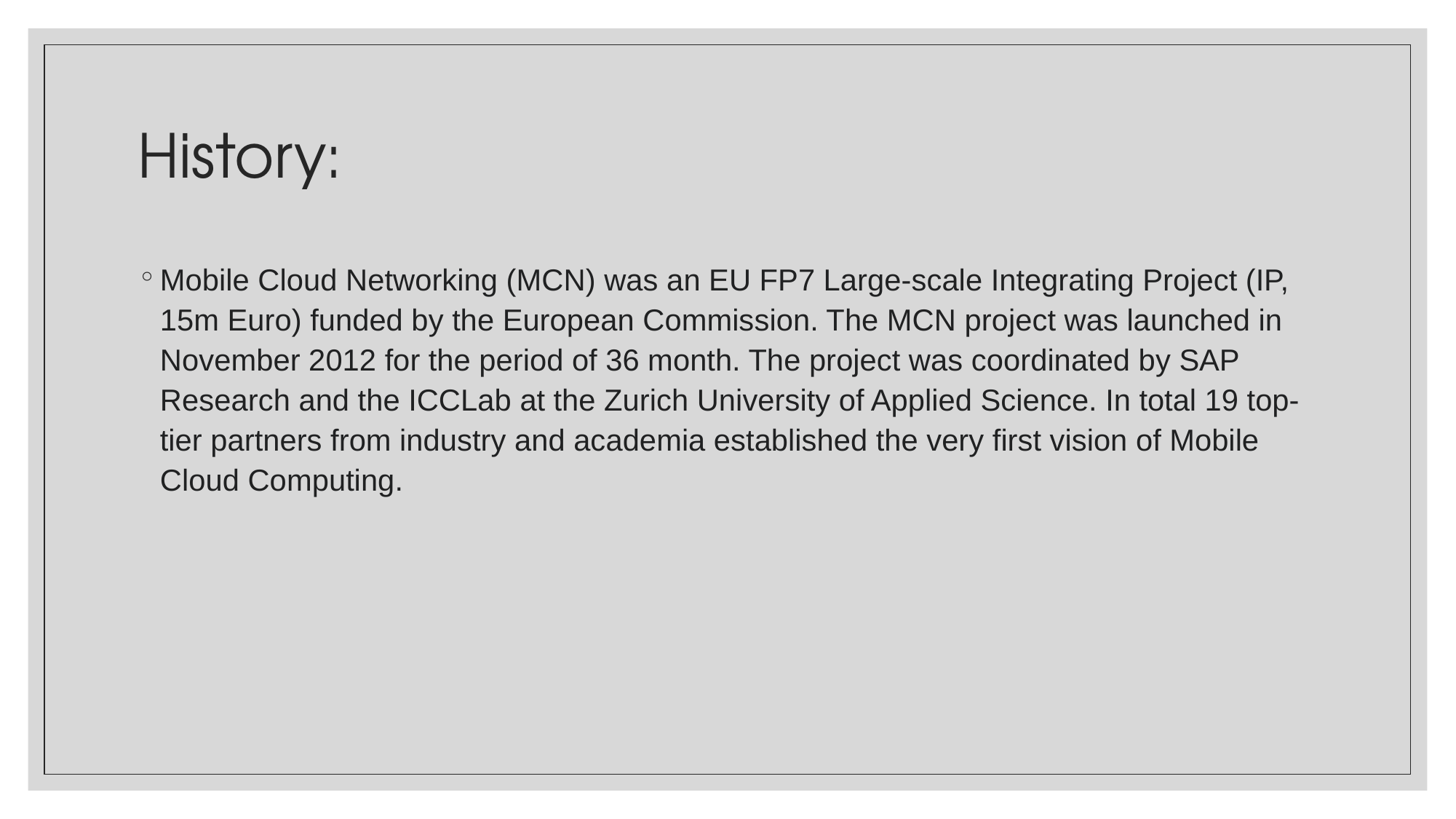

# History:
Mobile Cloud Networking (MCN) was an EU FP7 Large-scale Integrating Project (IP, 15m Euro) funded by the European Commission. The MCN project was launched in November 2012 for the period of 36 month. The project was coordinated by SAP Research and the ICCLab at the Zurich University of Applied Science. In total 19 top-tier partners from industry and academia established the very first vision of Mobile Cloud Computing.